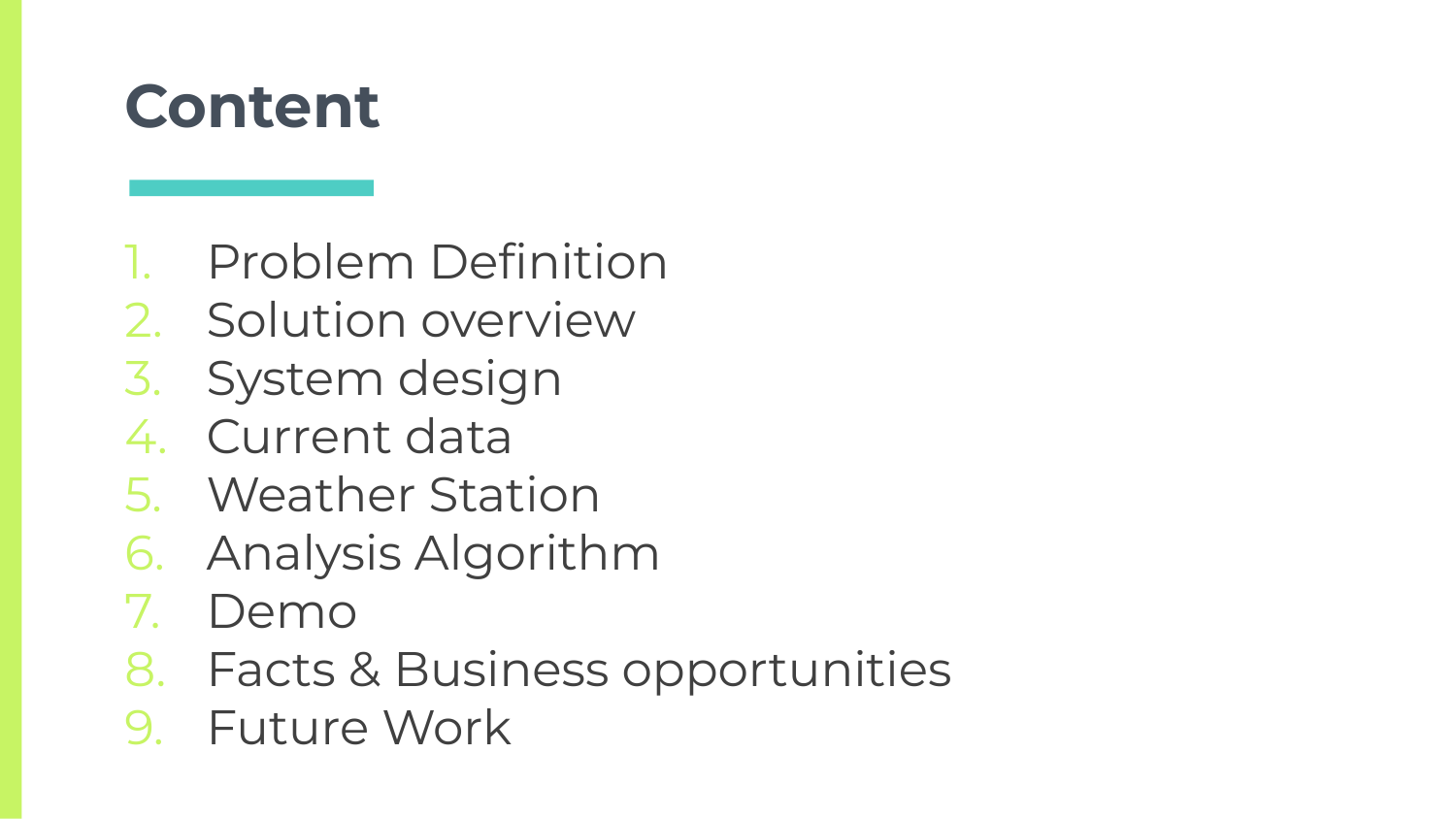

# Content
Problem Definition
Solution overview
System design
Current data
Weather Station
Analysis Algorithm
Demo
Facts & Business opportunities
Future Work